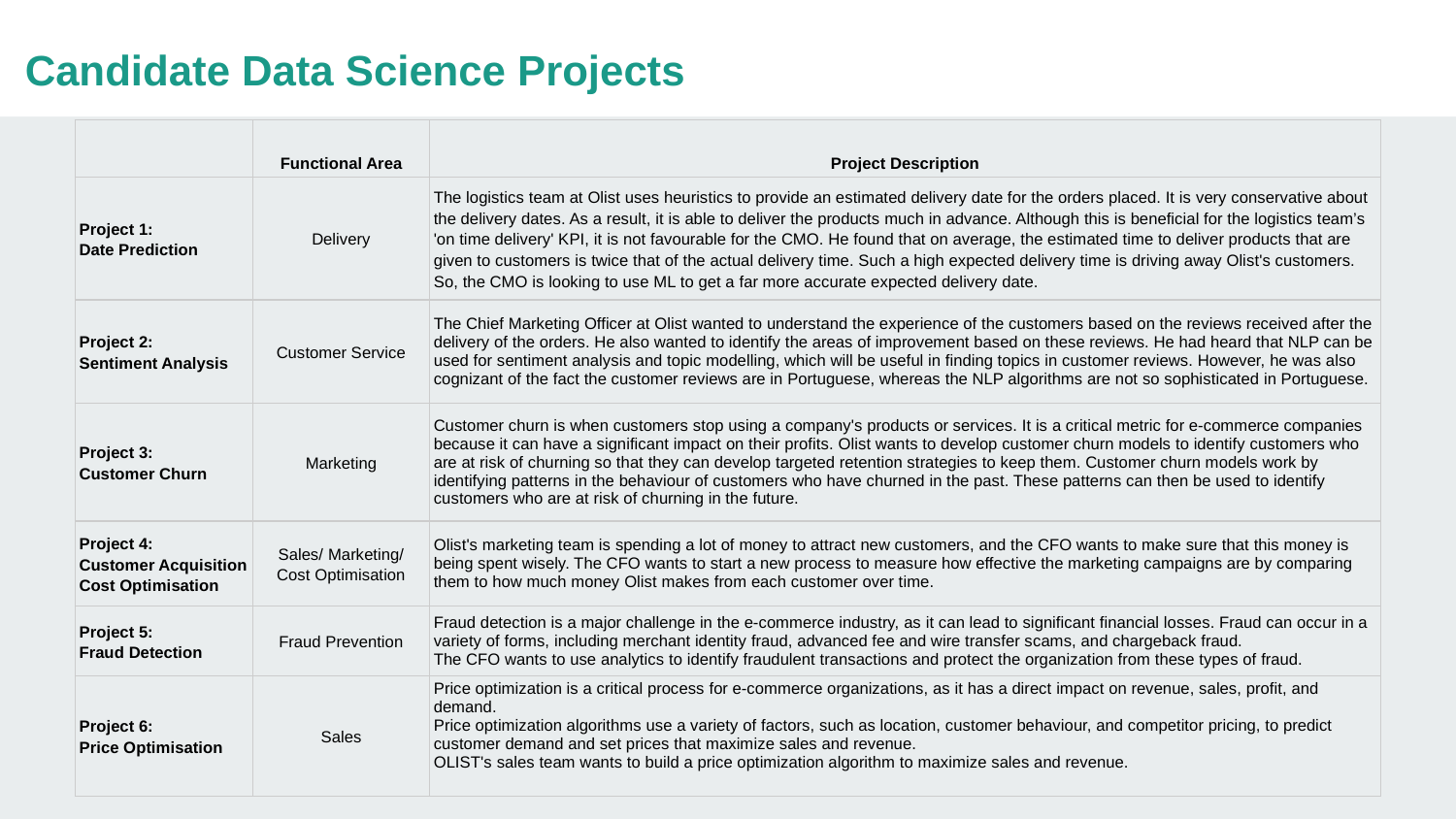

Candidate Data Science Projects

|  | Functional Area | Project Description |
| --- | --- | --- |
| Project 1: Date Prediction | Delivery | The logistics team at Olist uses heuristics to provide an estimated delivery date for the orders placed. It is very conservative about the delivery dates. As a result, it is able to deliver the products much in advance. Although this is beneficial for the logistics team’s 'on time delivery' KPI, it is not favourable for the CMO. He found that on average, the estimated time to deliver products that are given to customers is twice that of the actual delivery time. Such a high expected delivery time is driving away Olist's customers. So, the CMO is looking to use ML to get a far more accurate expected delivery date. |
| Project 2: Sentiment Analysis | Customer Service | The Chief Marketing Officer at Olist wanted to understand the experience of the customers based on the reviews received after the delivery of the orders. He also wanted to identify the areas of improvement based on these reviews. He had heard that NLP can be used for sentiment analysis and topic modelling, which will be useful in finding topics in customer reviews. However, he was also cognizant of the fact the customer reviews are in Portuguese, whereas the NLP algorithms are not so sophisticated in Portuguese. |
| Project 3: Customer Churn | Marketing | Customer churn is when customers stop using a company's products or services. It is a critical metric for e-commerce companies because it can have a significant impact on their profits. Olist wants to develop customer churn models to identify customers who are at risk of churning so that they can develop targeted retention strategies to keep them. Customer churn models work by identifying patterns in the behaviour of customers who have churned in the past. These patterns can then be used to identify customers who are at risk of churning in the future. |
| Project 4: Customer Acquisition Cost Optimisation | Sales/ Marketing/ Cost Optimisation | Olist's marketing team is spending a lot of money to attract new customers, and the CFO wants to make sure that this money is being spent wisely. The CFO wants to start a new process to measure how effective the marketing campaigns are by comparing them to how much money Olist makes from each customer over time. |
| Project 5: Fraud Detection | Fraud Prevention | Fraud detection is a major challenge in the e-commerce industry, as it can lead to significant financial losses. Fraud can occur in a variety of forms, including merchant identity fraud, advanced fee and wire transfer scams, and chargeback fraud. The CFO wants to use analytics to identify fraudulent transactions and protect the organization from these types of fraud. |
| Project 6: Price Optimisation | Sales | Price optimization is a critical process for e-commerce organizations, as it has a direct impact on revenue, sales, profit, and demand. Price optimization algorithms use a variety of factors, such as location, customer behaviour, and competitor pricing, to predict customer demand and set prices that maximize sales and revenue. OLIST's sales team wants to build a price optimization algorithm to maximize sales and revenue. |